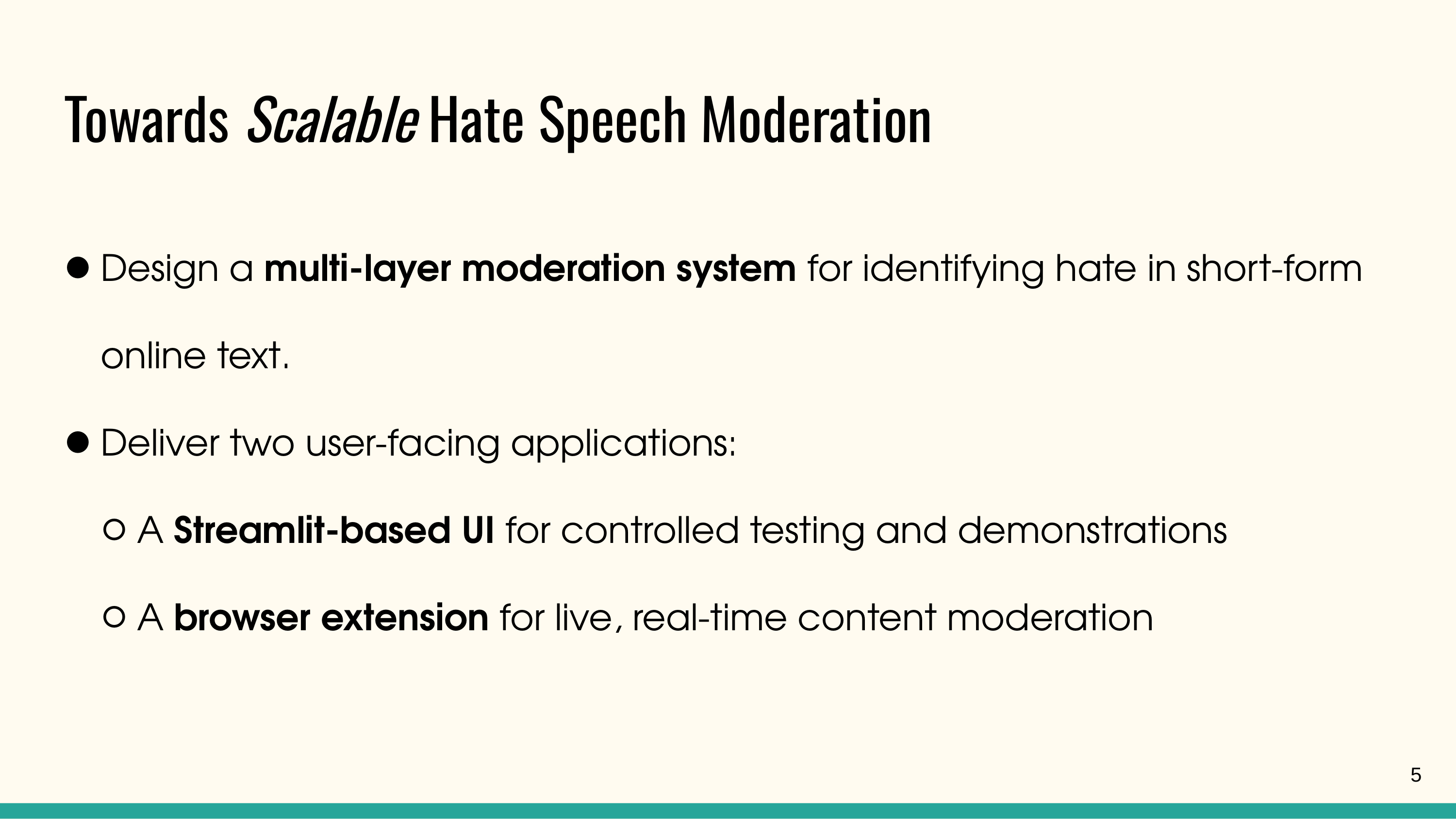

# Towards Scalable Hate Speech Moderation
Design a multi-layer moderation system for identifying hate in short-form online text.
Deliver two user-facing applications:
A Streamlit-based UI for controlled testing and demonstrations
A browser extension for live, real-time content moderation
5